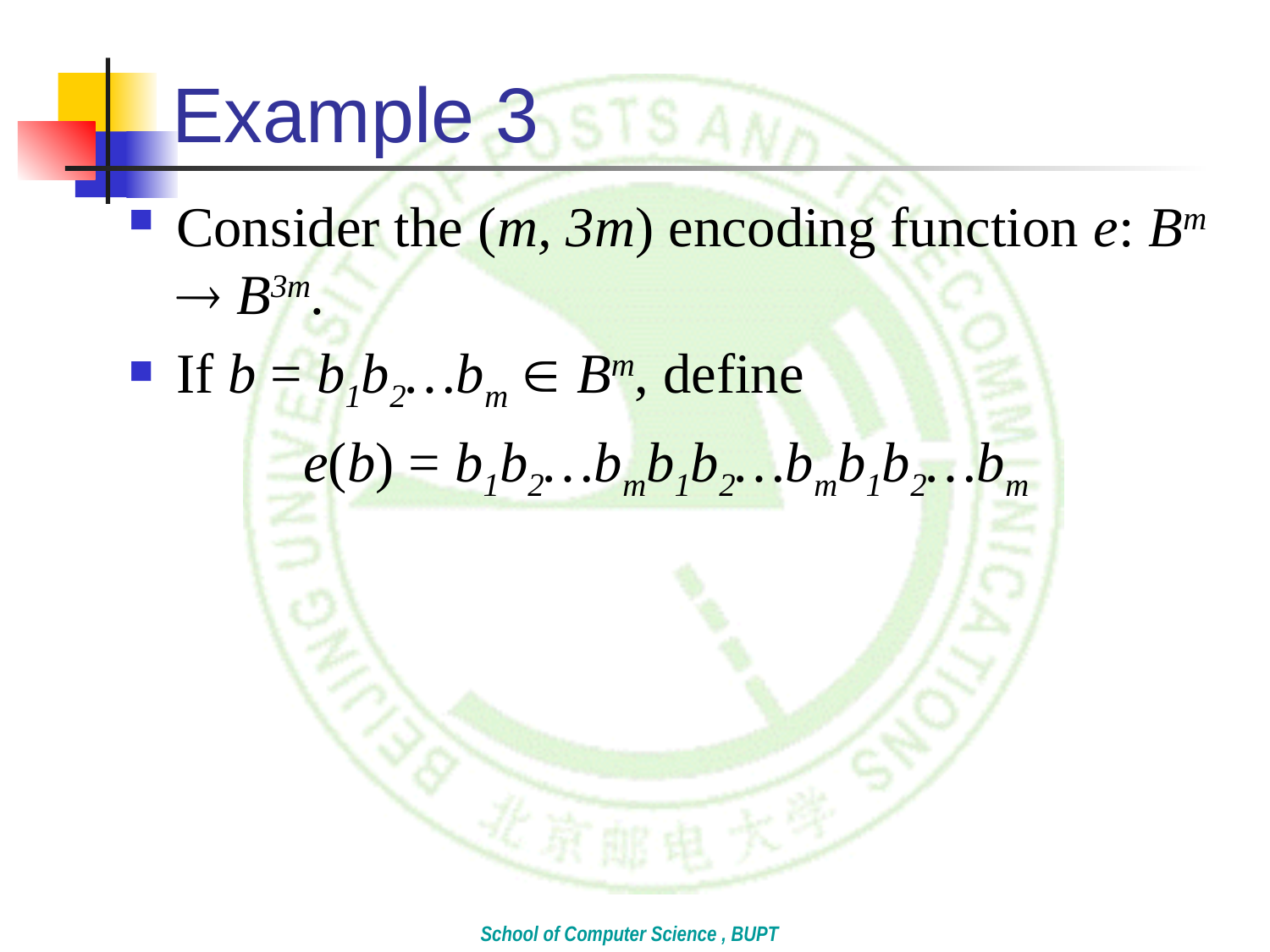

# Example 3
Consider the (m, 3m) encoding function e: Bm → B3m.
If b = b1b2…bm ∈ Bm, define
		e(b) = b1b2…bmb1b2…bmb1b2…bm

School of Computer Science , BUPT
16